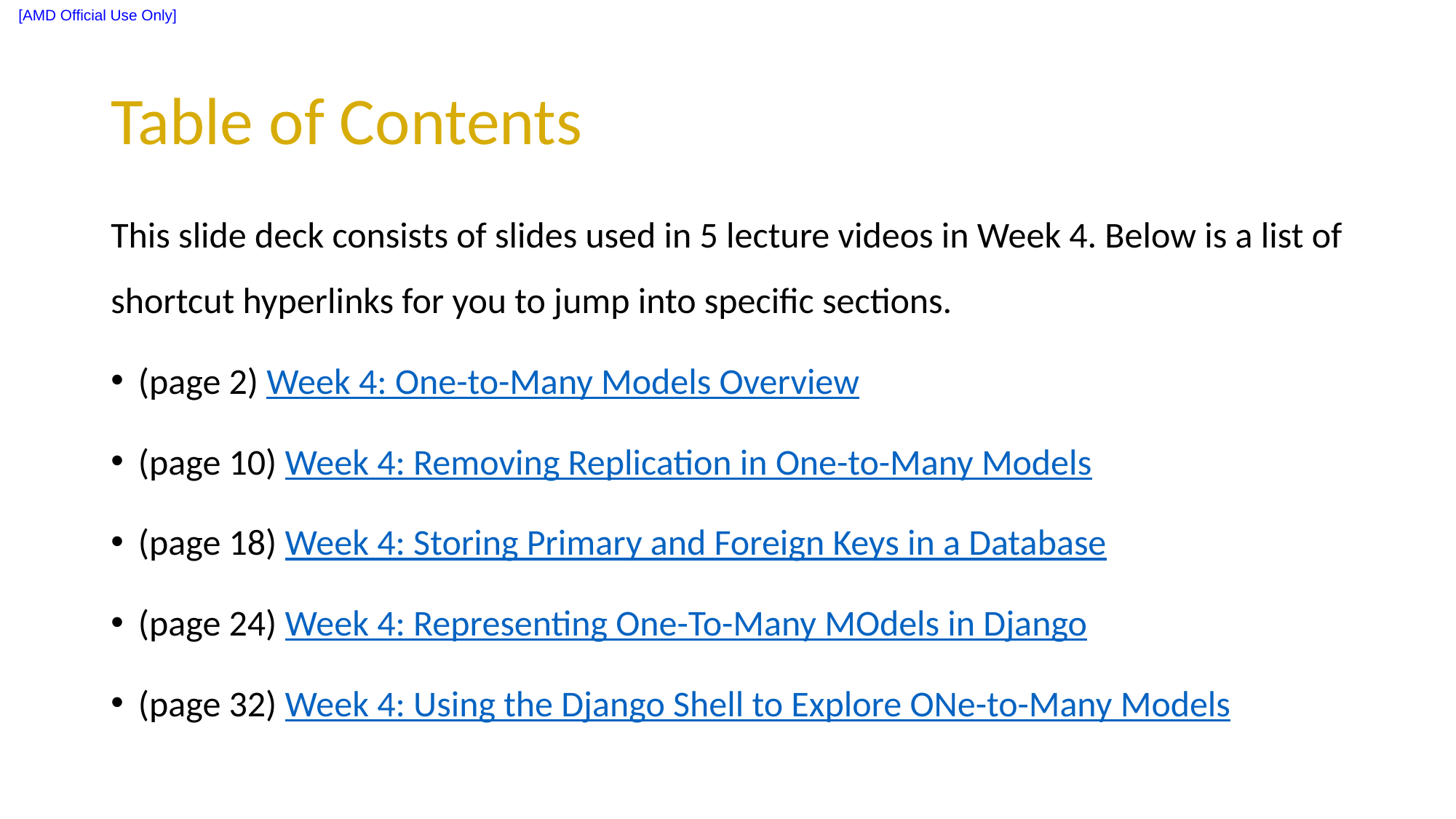

# Table of Contents
This slide deck consists of slides used in 5 lecture videos in Week 4. Below is a list of shortcut hyperlinks for you to jump into specific sections.
(page 2) Week 4: One-to-Many Models Overview
(page 10) Week 4: Removing Replication in One-to-Many Models
(page 18) Week 4: Storing Primary and Foreign Keys in a Database
(page 24) Week 4: Representing One-To-Many MOdels in Django
(page 32) Week 4: Using the Django Shell to Explore ONe-to-Many Models